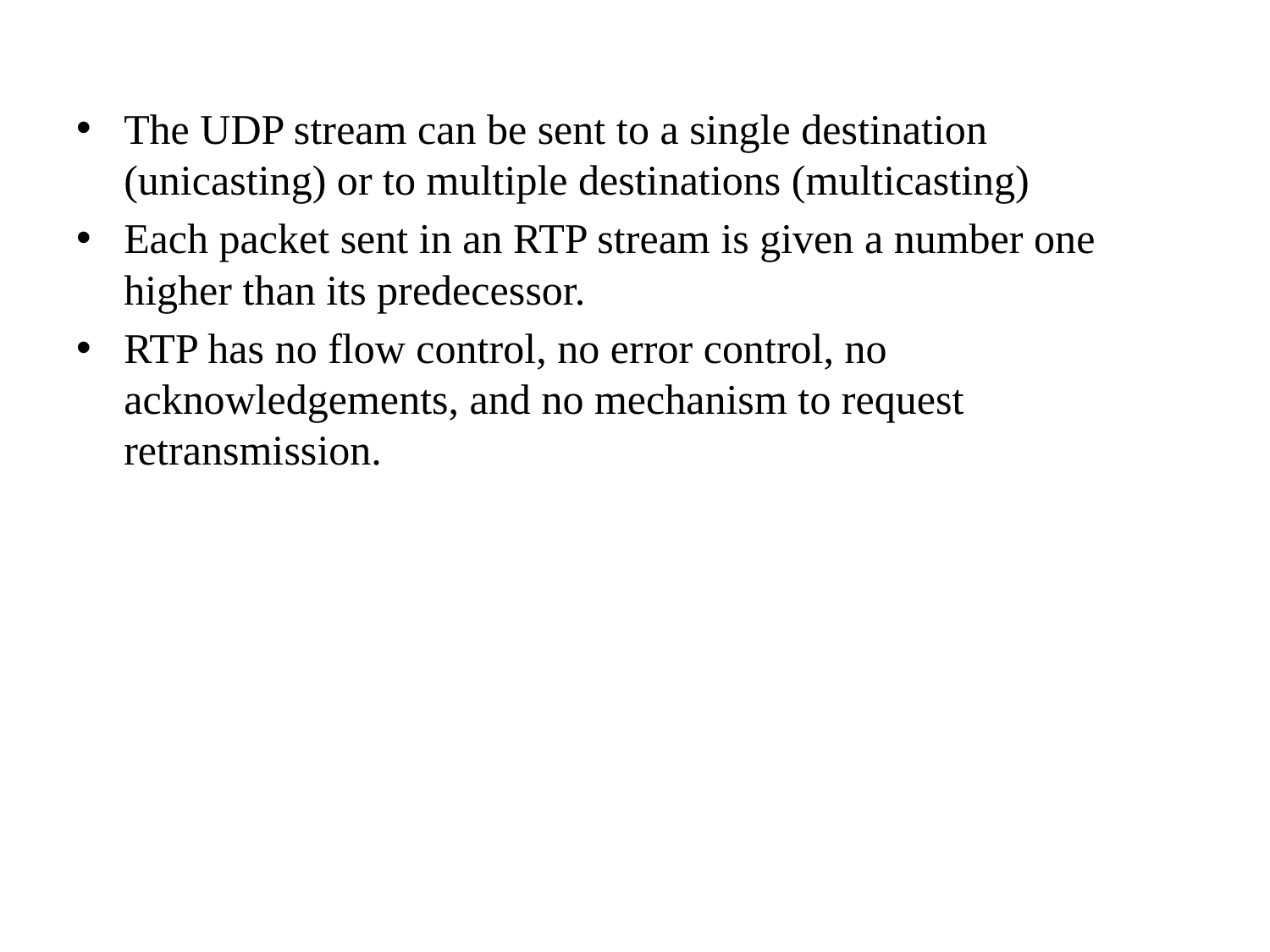

The UDP stream can be sent to a single destination (unicasting) or to multiple destinations (multicasting)
Each packet sent in an RTP stream is given a number one higher than its predecessor.
RTP has no flow control, no error control, no acknowledgements, and no mechanism to request retransmission.